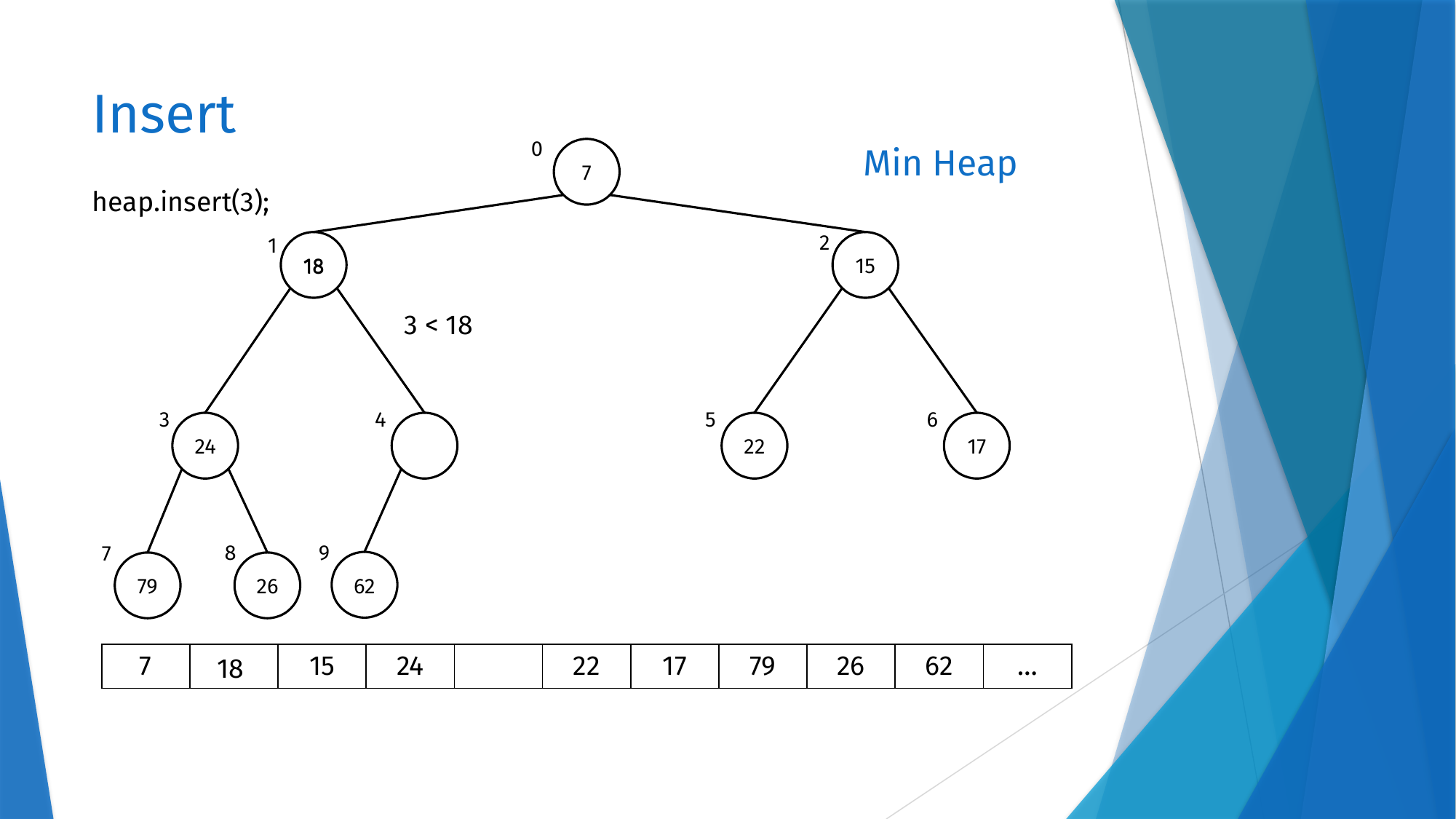

# Insert
0
Min Heap
7
heap.insert(3);
2
1
18
15
18
3 < 18
4
5
6
3

24
17
22
9
8
7
62
26
79
| 7 |  | 15 | 24 |  | 22 | 17 | 79 | 26 | 62 | … |
| --- | --- | --- | --- | --- | --- | --- | --- | --- | --- | --- |
18